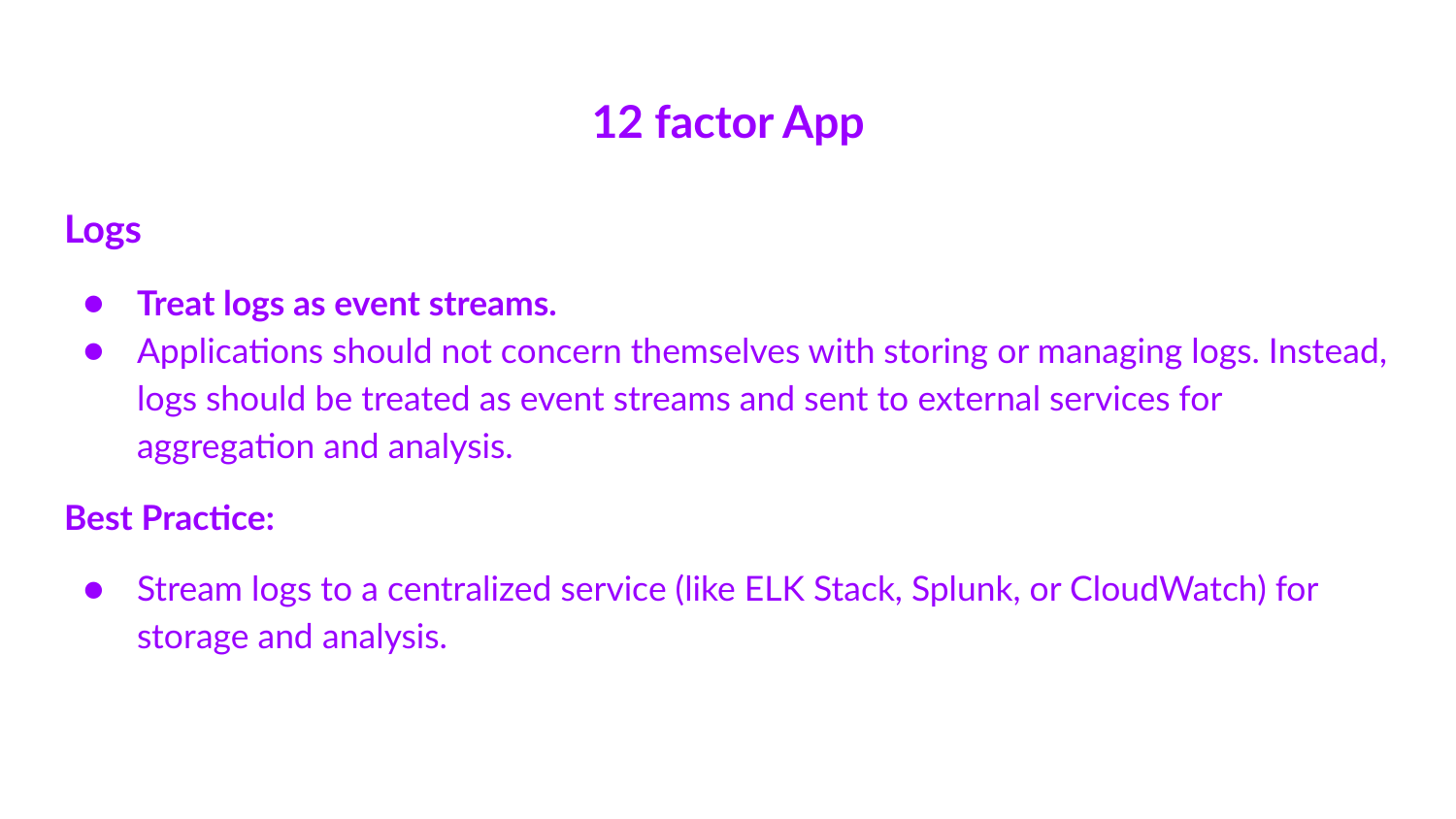

# 12 factor App
Logs
Treat logs as event streams.
Applications should not concern themselves with storing or managing logs. Instead, logs should be treated as event streams and sent to external services for aggregation and analysis.
Best Practice:
Stream logs to a centralized service (like ELK Stack, Splunk, or CloudWatch) for storage and analysis.